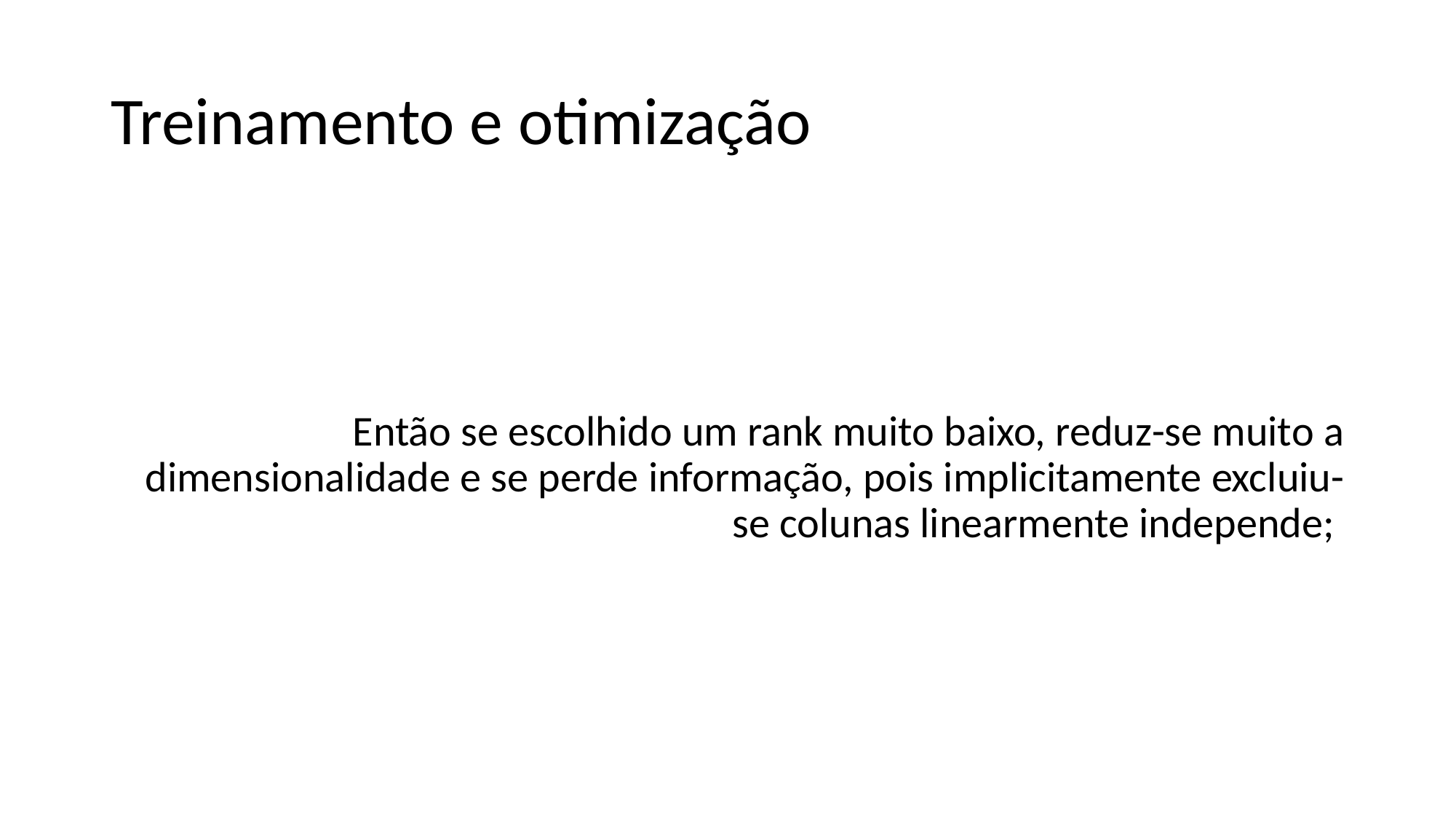

# Treinamento e otimização
Então se escolhido um rank muito baixo, reduz-se muito a dimensionalidade e se perde informação, pois implicitamente excluiu-se colunas linearmente independe;